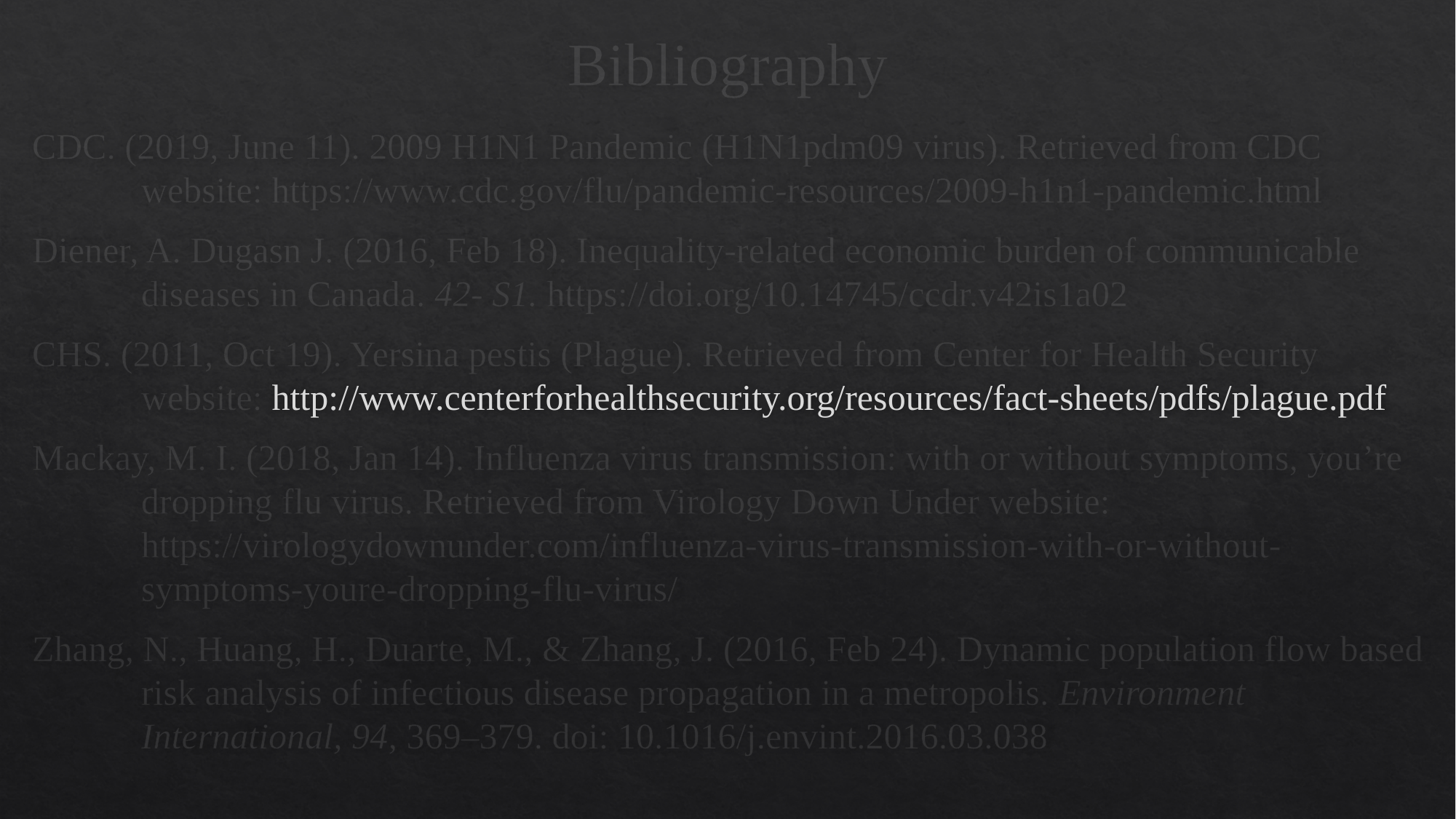

# Bibliography
CDC. (2019, June 11). 2009 H1N1 Pandemic (H1N1pdm09 virus). Retrieved from CDC website: https://www.cdc.gov/flu/pandemic-resources/2009-h1n1-pandemic.html
Diener, A. Dugasn J. (2016, Feb 18). Inequality-related economic burden of communicable diseases in Canada. 42- S1. https://doi.org/10.14745/ccdr.v42is1a02
CHS. (2011, Oct 19). Yersina pestis (Plague). Retrieved from Center for Health Security website: http://www.centerforhealthsecurity.org/resources/fact-sheets/pdfs/plague.pdf
Mackay, M. I. (2018, Jan 14). Influenza virus transmission: with or without symptoms, you’re dropping flu virus. Retrieved from Virology Down Under website: https://virologydownunder.com/influenza-virus-transmission-with-or-without-symptoms-youre-dropping-flu-virus/
Zhang, N., Huang, H., Duarte, M., & Zhang, J. (2016, Feb 24). Dynamic population flow based risk analysis of infectious disease propagation in a metropolis. Environment International, 94, 369–379. doi: 10.1016/j.envint.2016.03.038